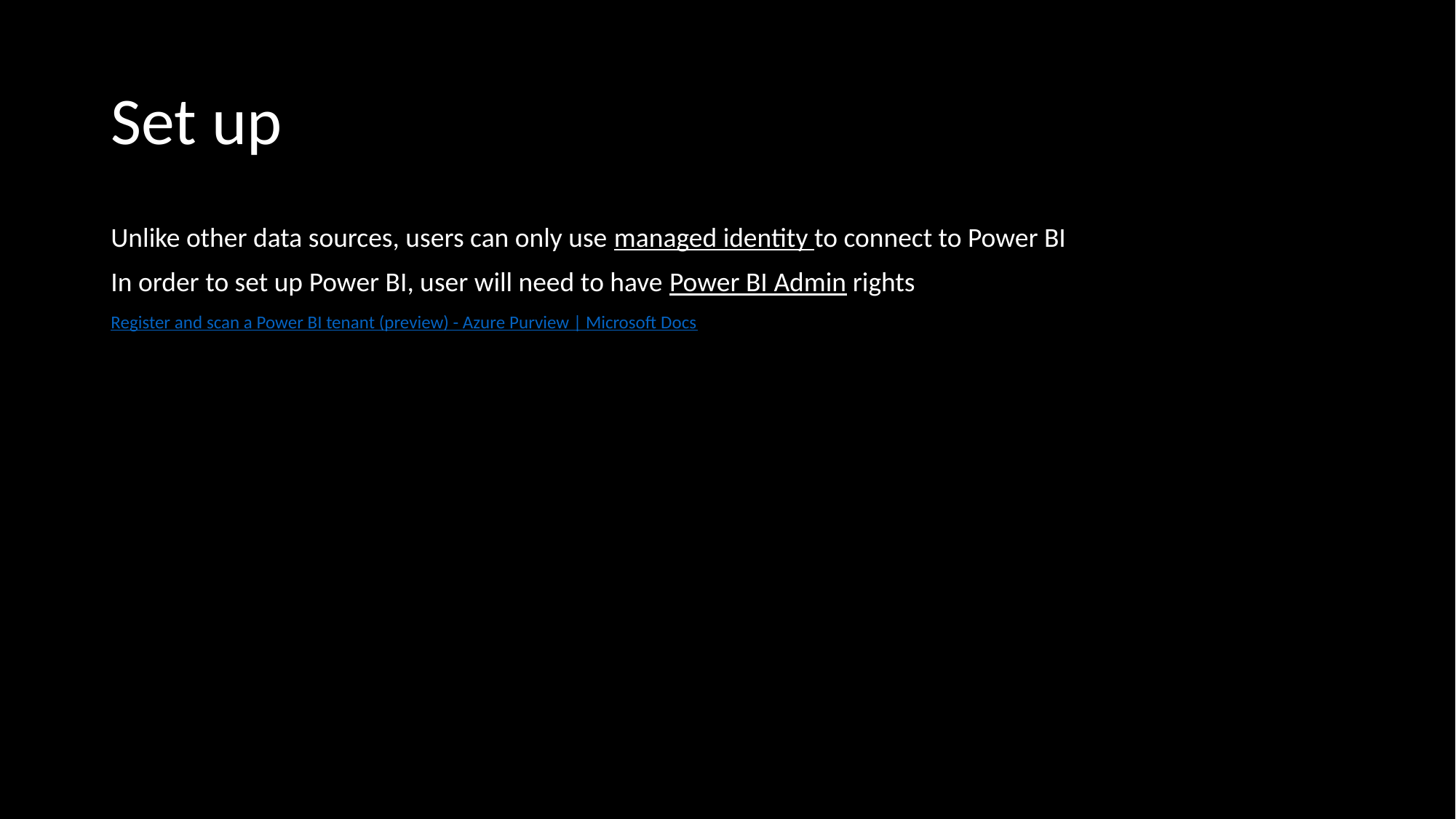

# Set up
Unlike other data sources, users can only use managed identity to connect to Power BI
In order to set up Power BI, user will need to have Power BI Admin rights
Register and scan a Power BI tenant (preview) - Azure Purview | Microsoft Docs